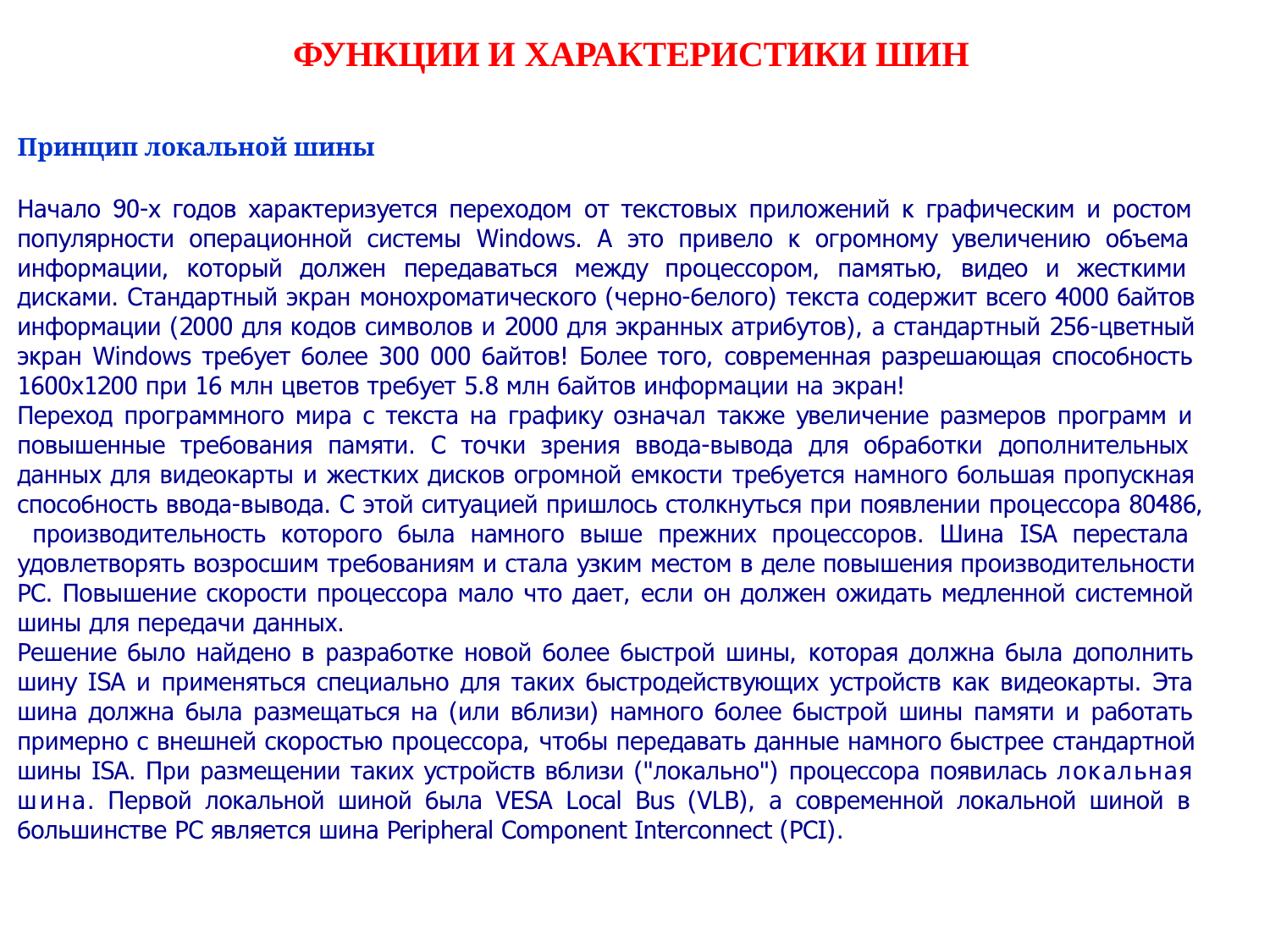

# ФУНКЦИИ И ХАРАКТЕРИСТИКИ ШИН
Принцип локальной шины

Начало 90-х годов характеризуется переходом от текстовых приложений к графическим и ростом  популярности операционной системы Windows. А это привело к огромному увеличению объема  информации, который должен передаваться между процессором, памятью, видео и жесткими  дисками. Стандартный экран монохроматического (черно-белого) текста содержит всего 4000 байтов  информации (2000 для кодов символов и 2000 для экранных атрибутов), а стандартный 256-цветный  экран Windows требует более 300 000 байтов! Более того, современная разрешающая способность  1600x1200 при 16 млн цветов требует 5.8 млн байтов информации на экран!
Переход программного мира с текста на графику означал также увеличение размеров программ и  повышенные требования памяти. С точки зрения ввода-вывода для обработки дополнительных  данных для видеокарты и жестких дисков огромной емкости требуется намного большая пропускная  способность ввода-вывода. С этой ситуацией пришлось столкнуться при появлении процессора 80486,  производительность которого была намного выше прежних процессоров. Шина ISA перестала  удовлетворять возросшим требованиям и стала узким местом в деле повышения производительности  РС. Повышение скорости процессора мало что дает, если он должен ожидать медленной системной  шины для передачи данных.
Решение было найдено в разработке новой более быстрой шины, которая должна была дополнить  шину ISA и применяться специально для таких быстродействующих устройств как видеокарты. Эта  шина должна была размещаться на (или вблизи) намного более быстрой шины памяти и работать  примерно с внешней скоростью процессора, чтобы передавать данные намного быстрее стандартной  шины ISA. При размещении таких устройств вблизи ("локально") процессора появилась локальная  шина. Первой локальной шиной была VESA Local Bus (VLB), а современной локальной шиной в  большинстве РС является шина Peripheral Component Interconnect (PCI).